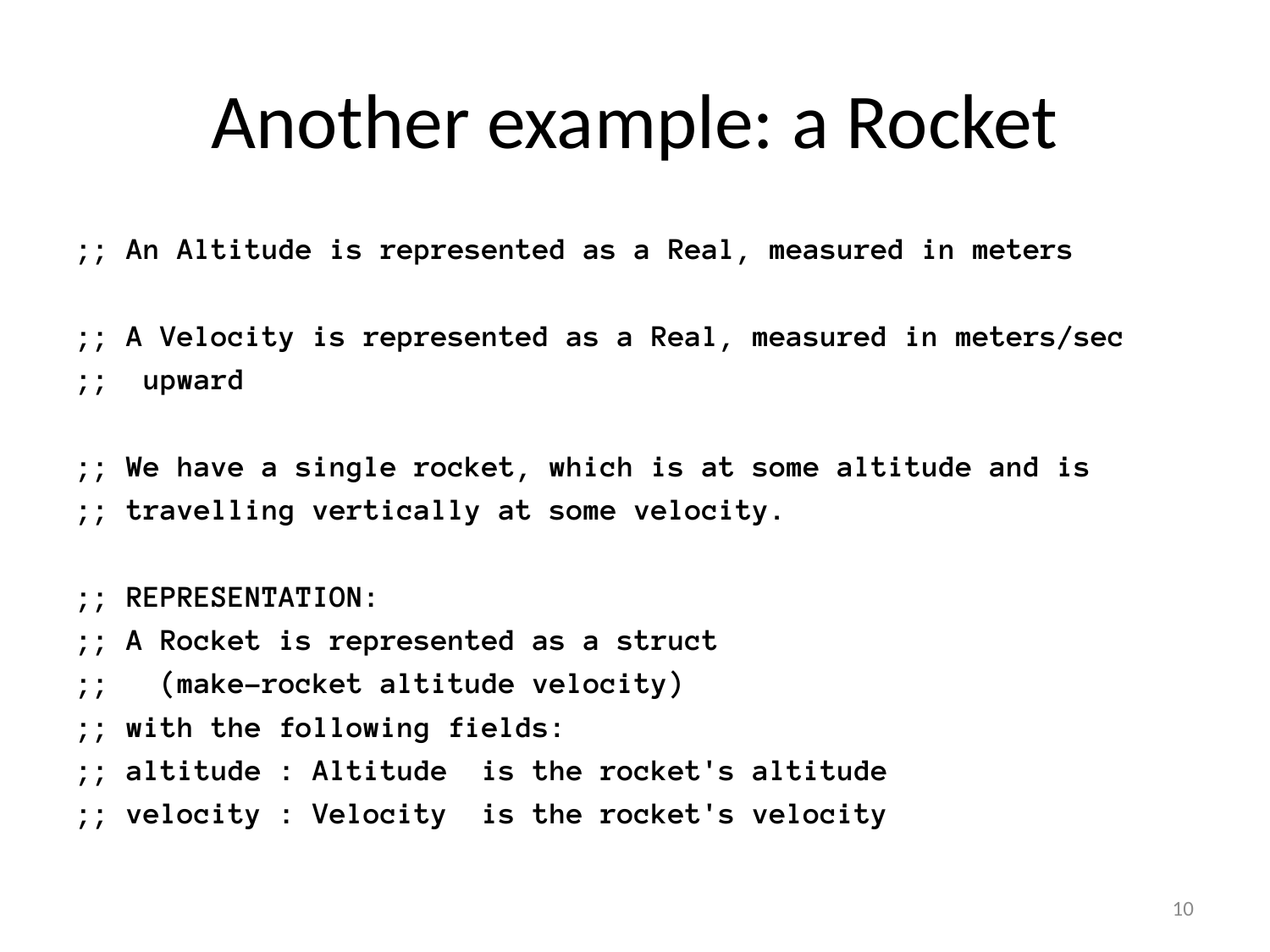

# Another example: a Rocket
;; An Altitude is represented as a Real, measured in meters

;; A Velocity is represented as a Real, measured in meters/sec
;;  upward

;; We have a single rocket, which is at some altitude and is
;; travelling vertically at some velocity.

;; REPRESENTATION:
;; A Rocket is represented as a struct
;;   (make-rocket altitude velocity)
;; with the following fields:
;; altitude : Altitude  is the rocket's altitude
;; velocity : Velocity  is the rocket's velocity
10